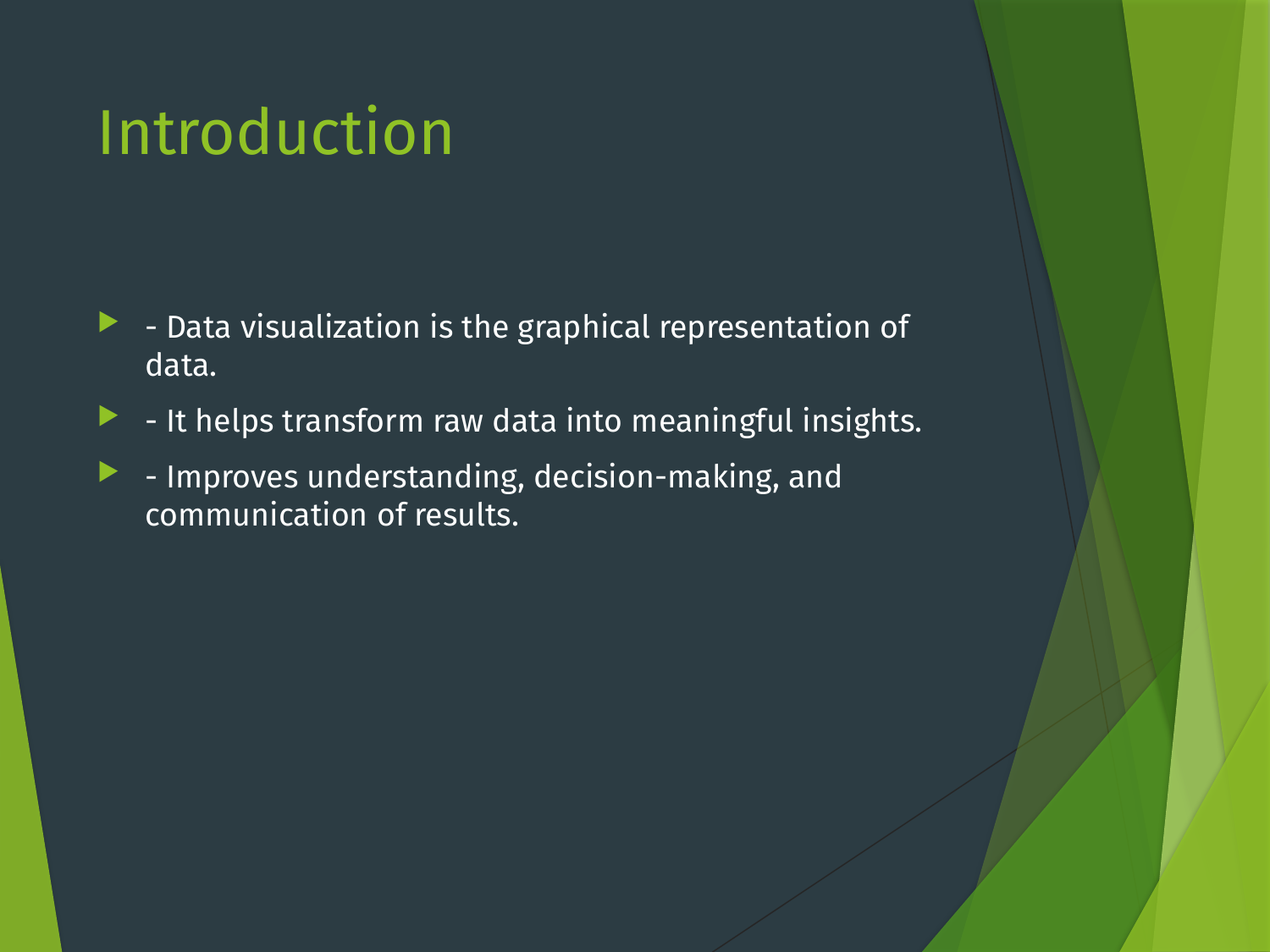

# Introduction
- Data visualization is the graphical representation of data.
- It helps transform raw data into meaningful insights.
- Improves understanding, decision-making, and communication of results.